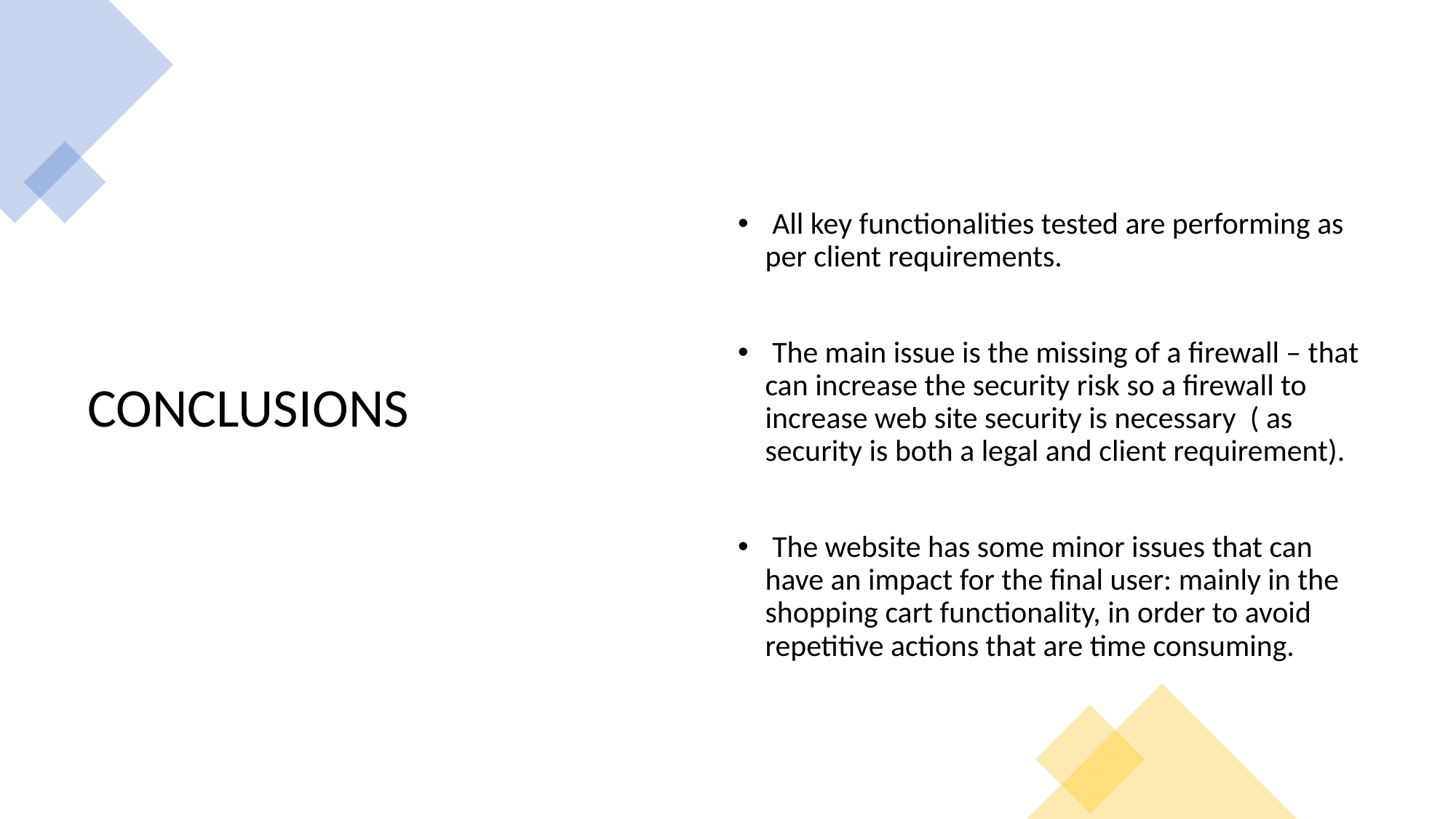

# CONCLUSIONS

 All key functionalities tested are performing as per client requirements.

 The main issue is the missing of a firewall – that can increase the security risk so a firewall to increase web site security is necessary  ( as security is both a legal and client requirement).

 The website has some minor issues that can have an impact for the final user: mainly in the shopping cart functionality, in order to avoid repetitive actions that are time consuming.